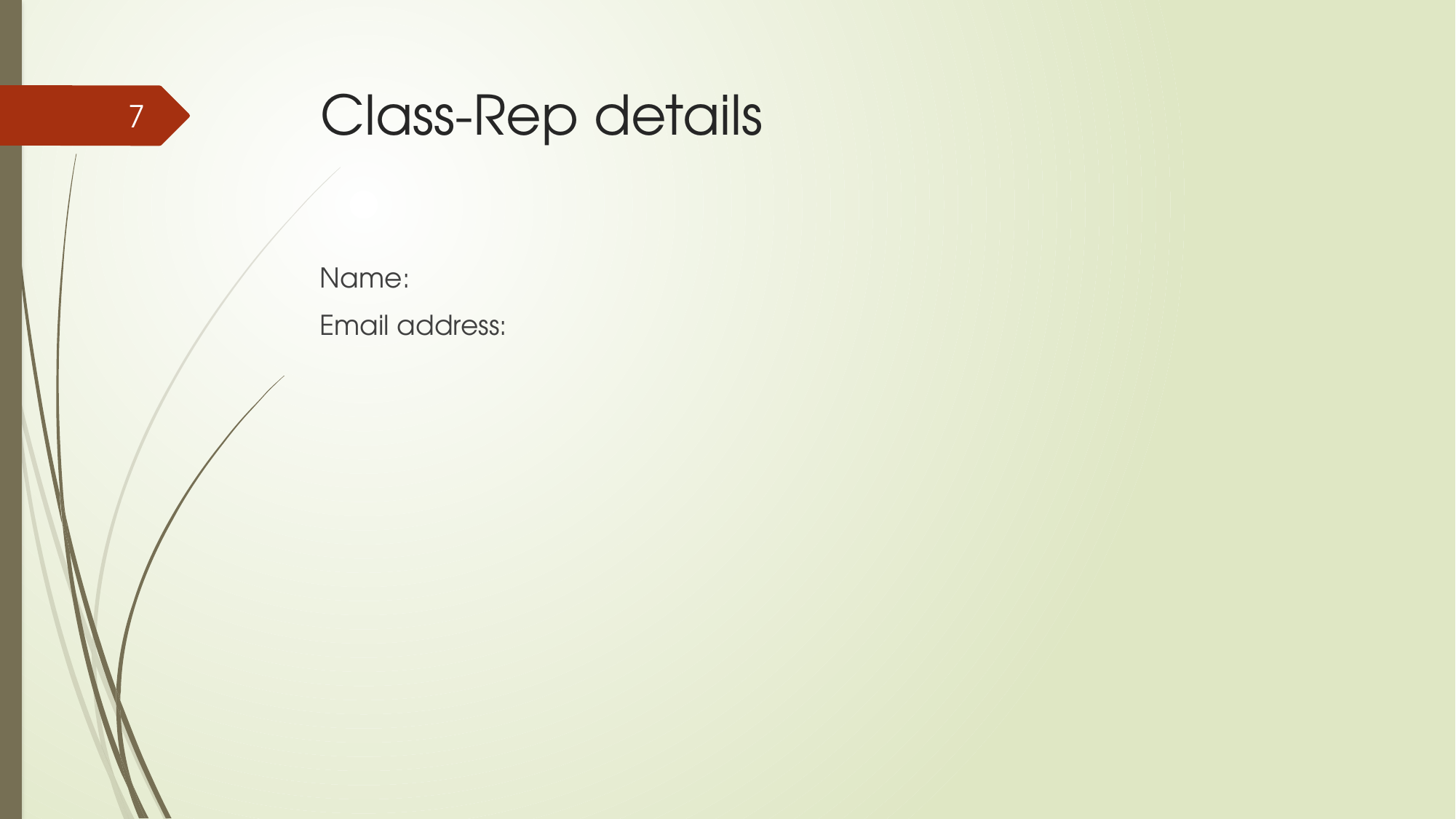

# Class-Rep details
7
Name:
Email address: